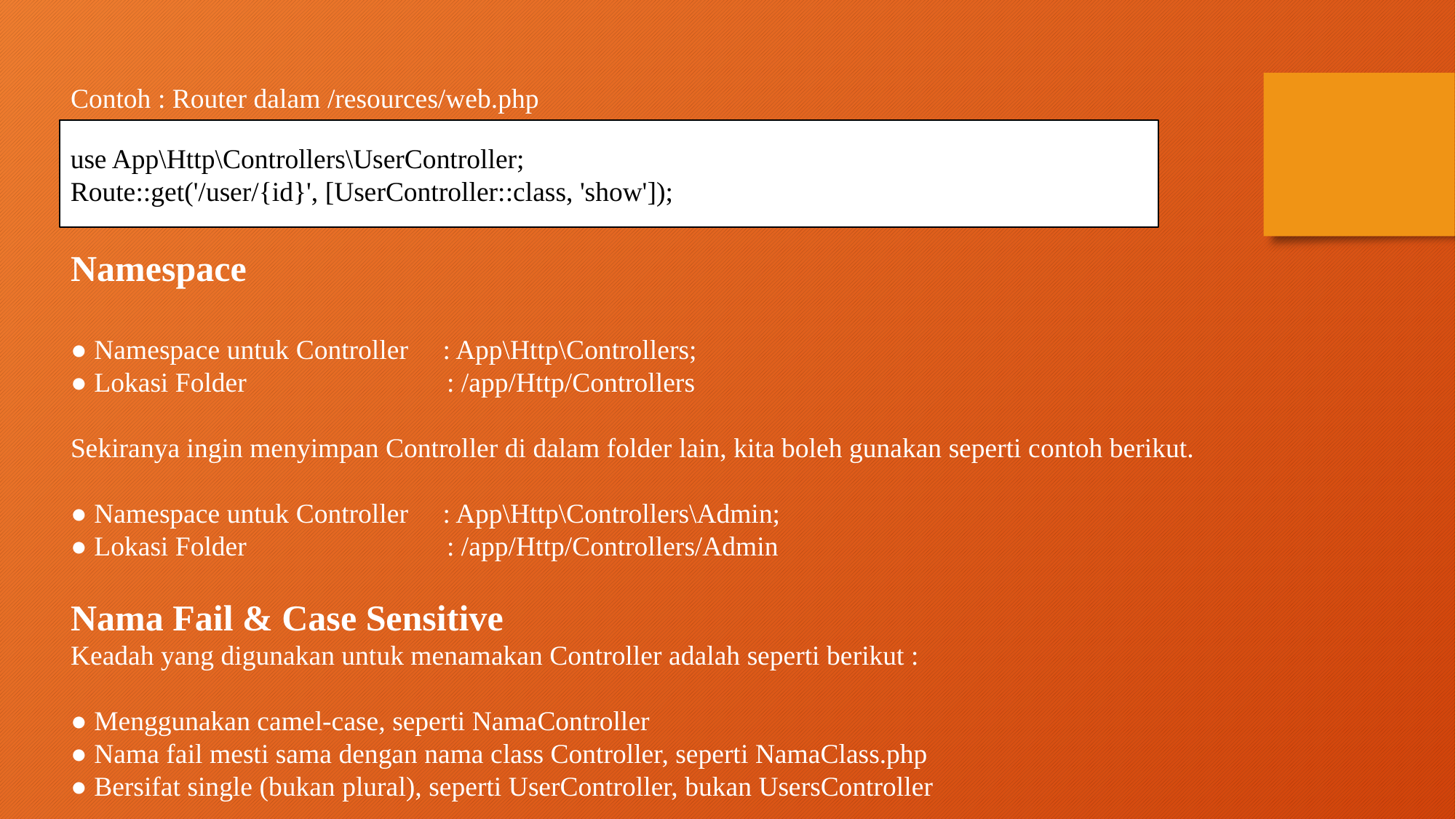

Contoh : Router dalam /resources/web.php

Namespace

● Namespace untuk Controller     : App\Http\Controllers;
● Lokasi Folder                             : /app/Http/Controllers

Sekiranya ingin menyimpan Controller di dalam folder lain, kita boleh gunakan seperti contoh berikut.

● Namespace untuk Controller     : App\Http\Controllers\Admin;
● Lokasi Folder                             : /app/Http/Controllers/Admin

Nama Fail & Case Sensitive
Keadah yang digunakan untuk menamakan Controller adalah seperti berikut :

● Menggunakan camel-case, seperti NamaController
● Nama fail mesti sama dengan nama class Controller, seperti NamaClass.php
● Bersifat single (bukan plural), seperti UserController, bukan UsersController
use App\Http\Controllers\UserController;
Route::get('/user/{id}', [UserController::class, 'show']);